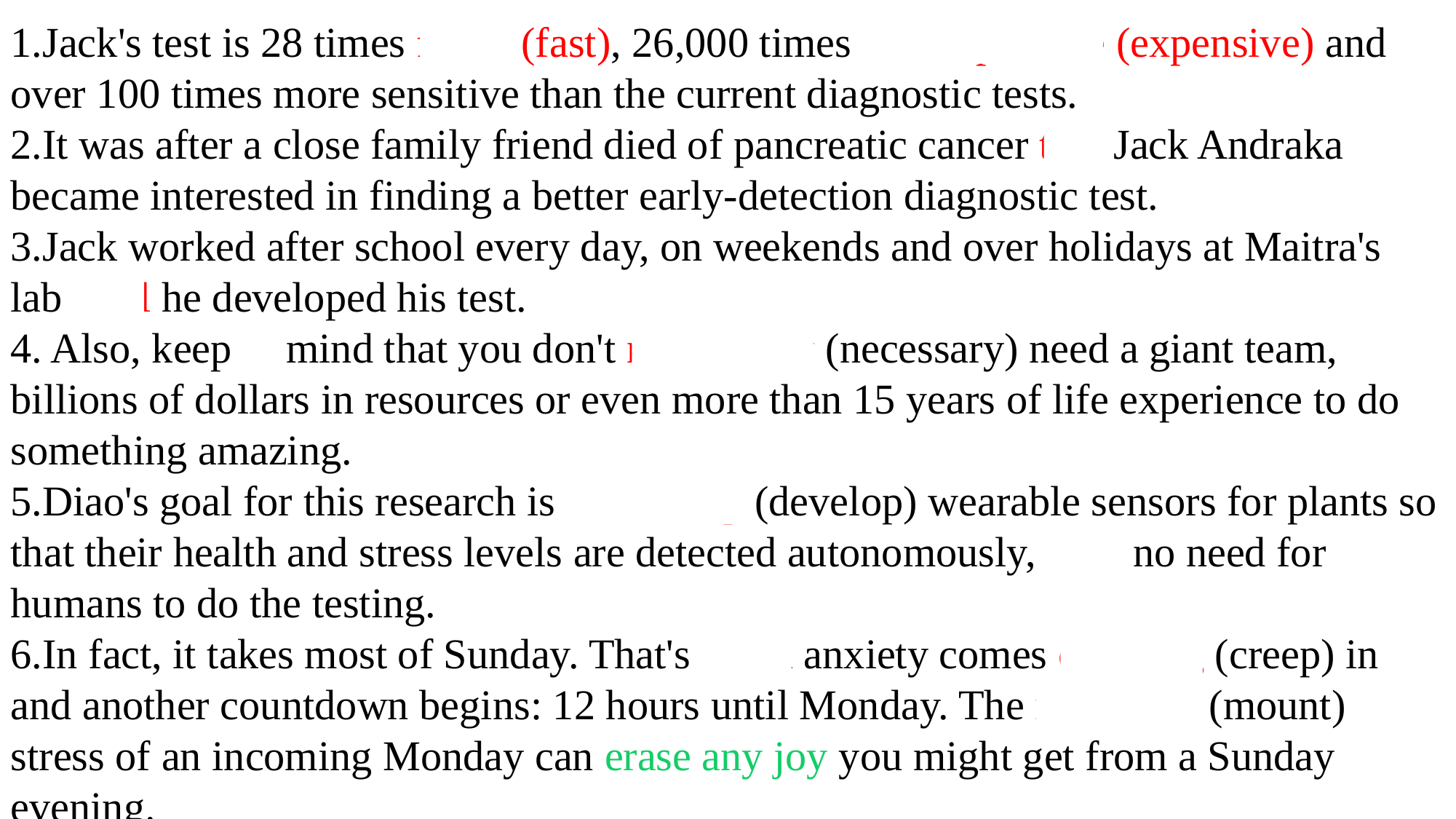

1.Jack's test is 28 times faster (fast), 26,000 times less expensive (expensive) and over 100 times more sensitive than the current diagnostic tests.
2.It was after a close family friend died of pancreatic cancer that Jack Andraka became interested in finding a better early-detection diagnostic test.
3.Jack worked after school every day, on weekends and over holidays at Maitra's lab until he developed his test.
4. Also, keep in mind that you don't necessarily (necessary) need a giant team, billions of dollars in resources or even more than 15 years of life experience to do something amazing.
5.Diao's goal for this research is to develop (develop) wearable sensors for plants so that their health and stress levels are detected autonomously, with no need for humans to do the testing.
6.In fact, it takes most of Sunday. That's when anxiety comes creeping (creep) in and another countdown begins: 12 hours until Monday. The mounting (mount) stress of an incoming Monday can erase any joy you might get from a Sunday evening.